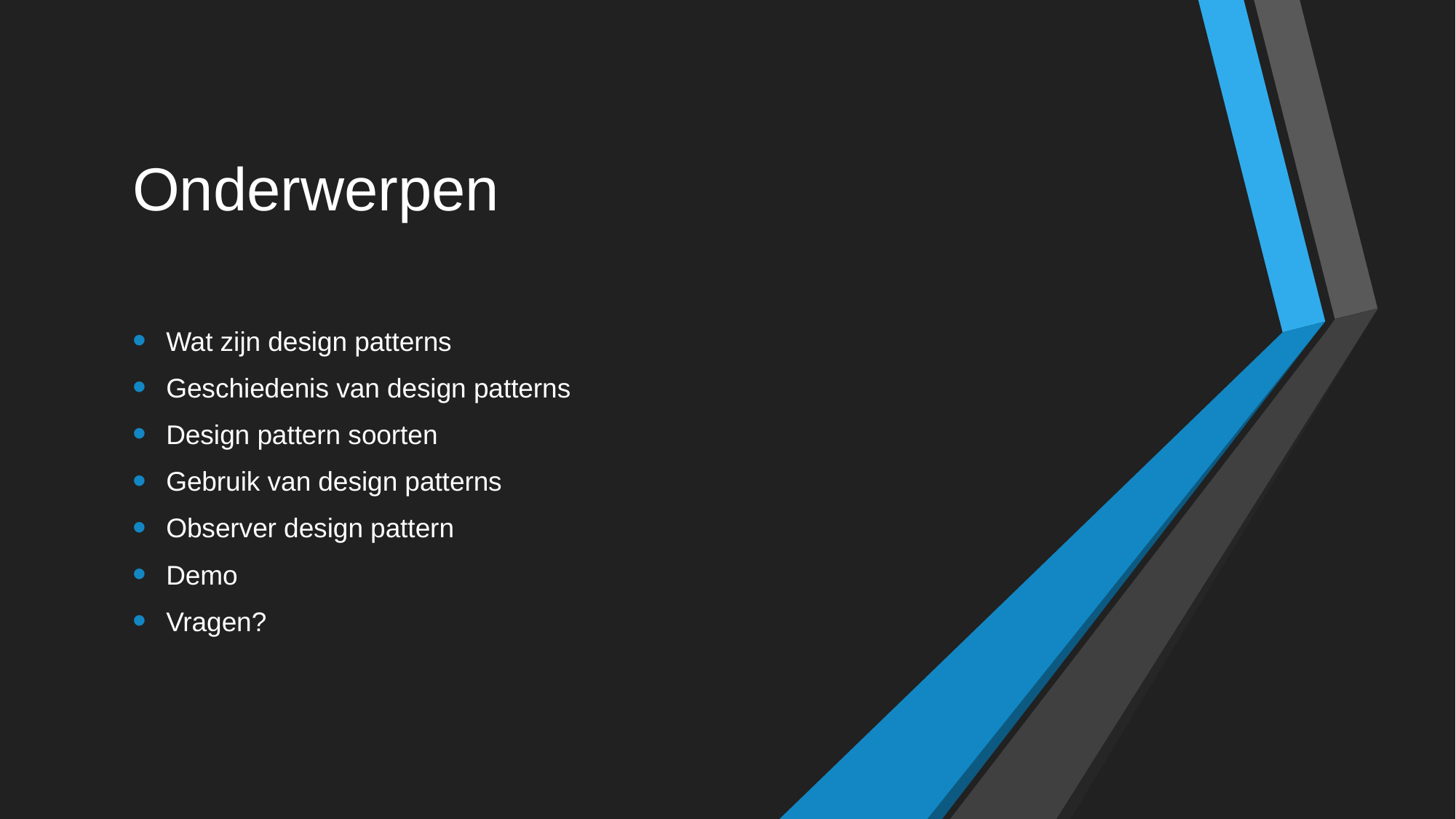

# Onderwerpen
Wat zijn design patterns
Geschiedenis van design patterns
Design pattern soorten
Gebruik van design patterns
Observer design pattern
Demo
Vragen?